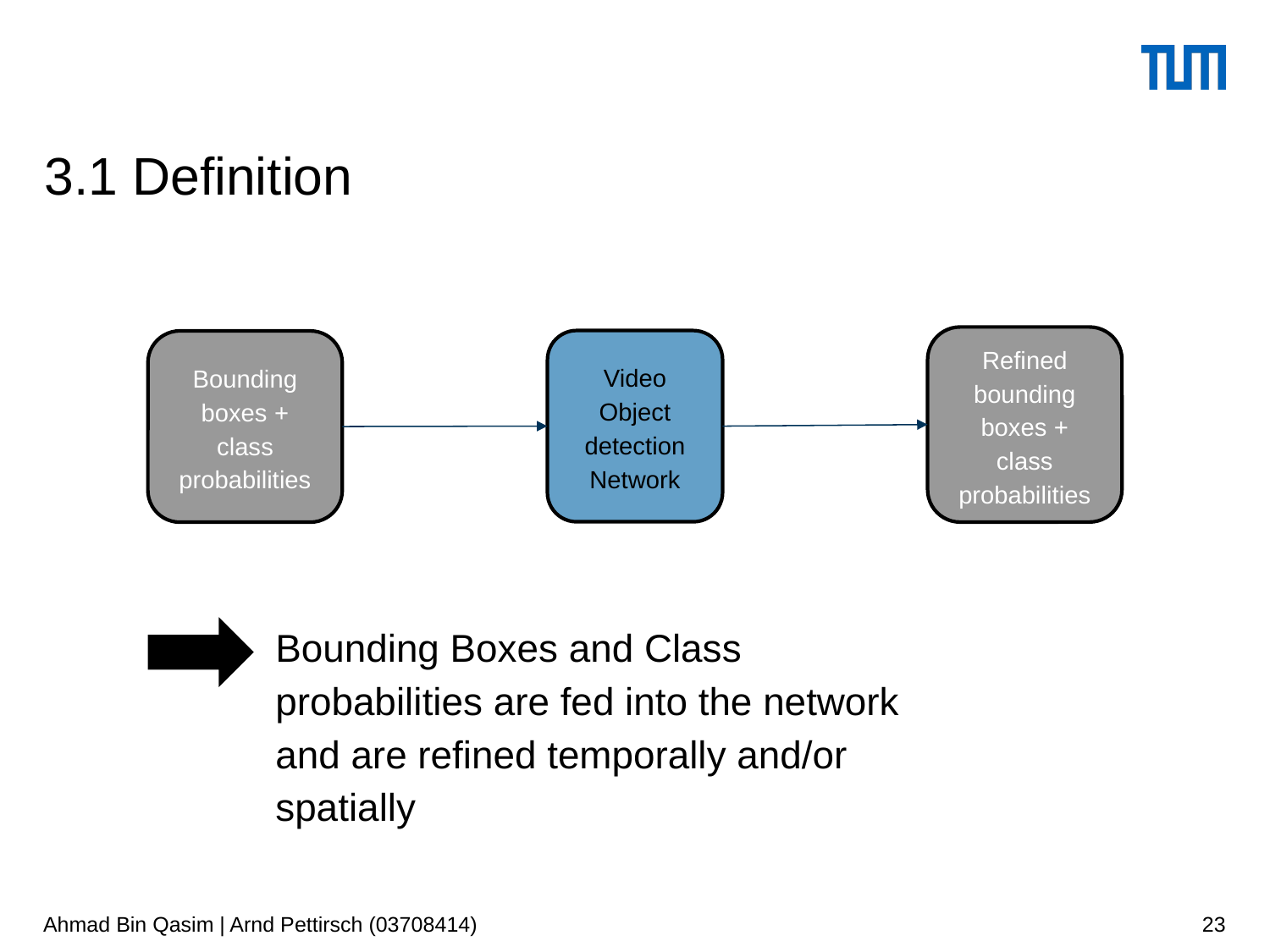

# 3.1 Definition
Bounding boxes + class probabili
Refined
bounding boxes + class probabilities
Video Object detection Network
Bounding boxes + class probabilities
Bounding Boxes and Class probabilities are fed into the network and are refined temporally and/or spatially

Ahmad Bin Qasim | Arnd Pettirsch (03708414)
23